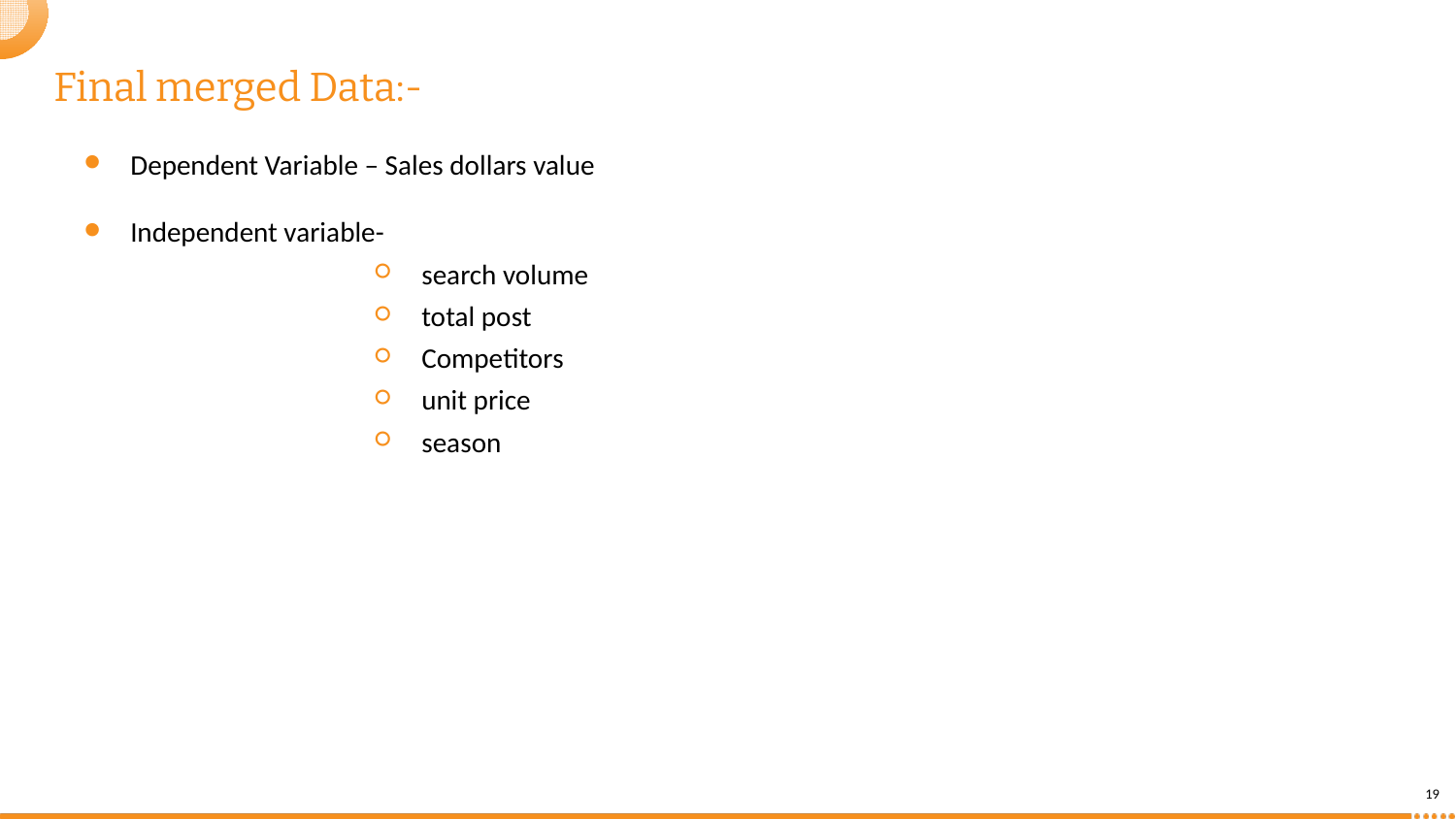

# Final merged Data:-
Dependent Variable – Sales dollars value

Independent variable-
search volume
total post
Competitors
unit price
season